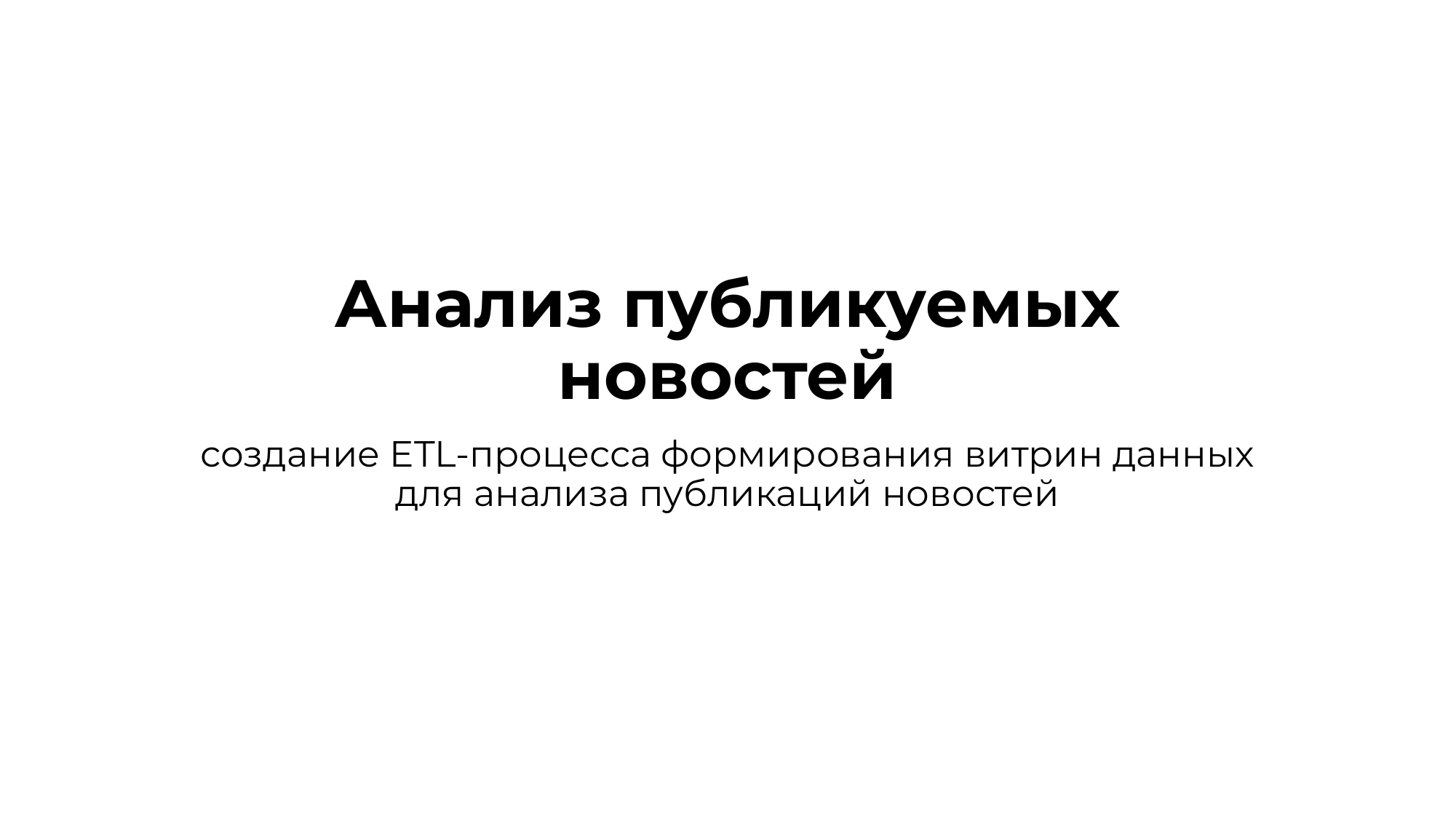

# Анализ публикуемых новостей
создание ETL-процесса формирования витрин данных для анализа публикаций новостей